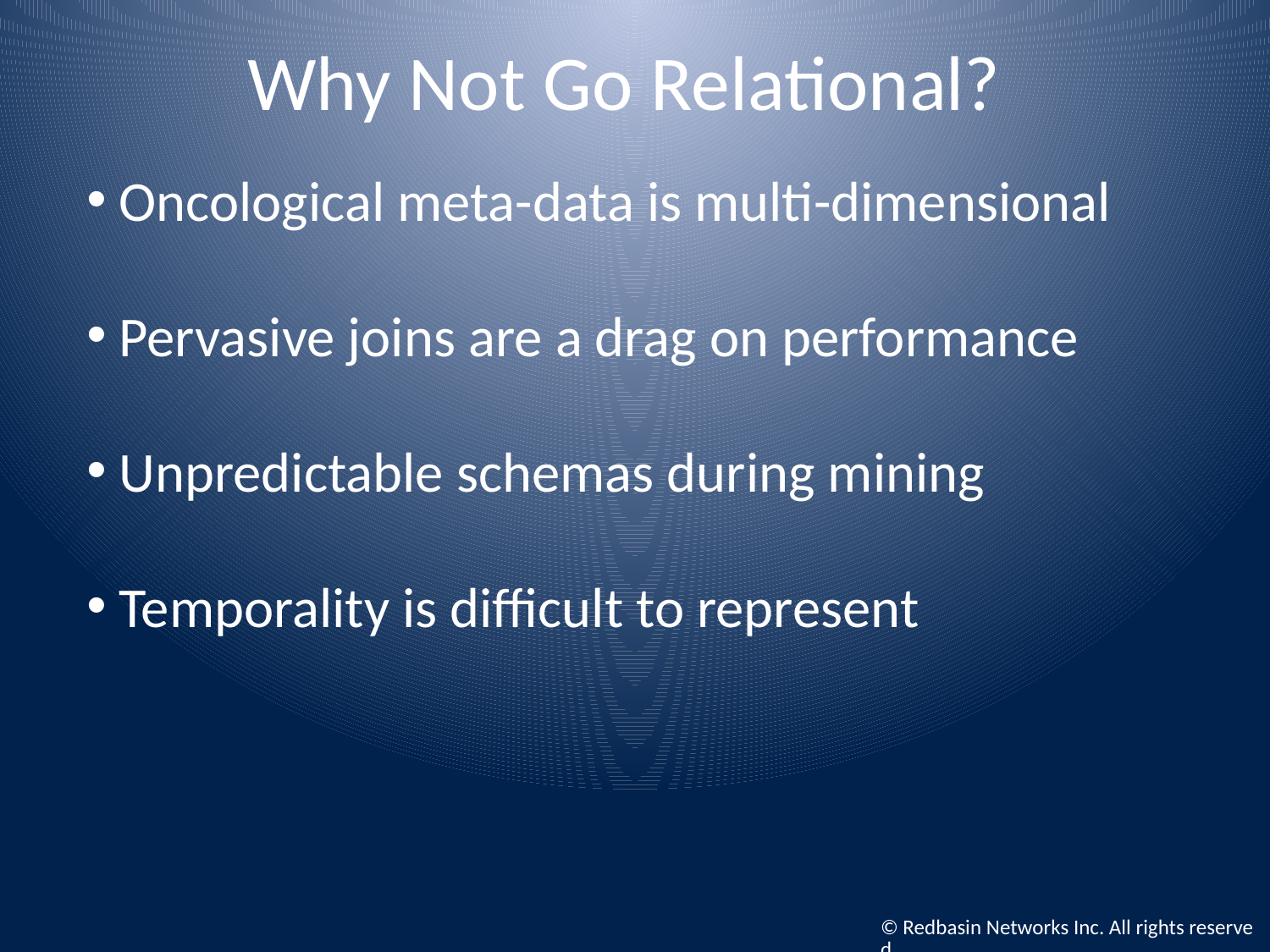

# Why Not Go Relational?
 Oncological meta-data is multi-dimensional

 Pervasive joins are a drag on performance

 Unpredictable schemas during mining

 Temporality is difficult to represent

© Redbasin Networks Inc. All rights reserved.